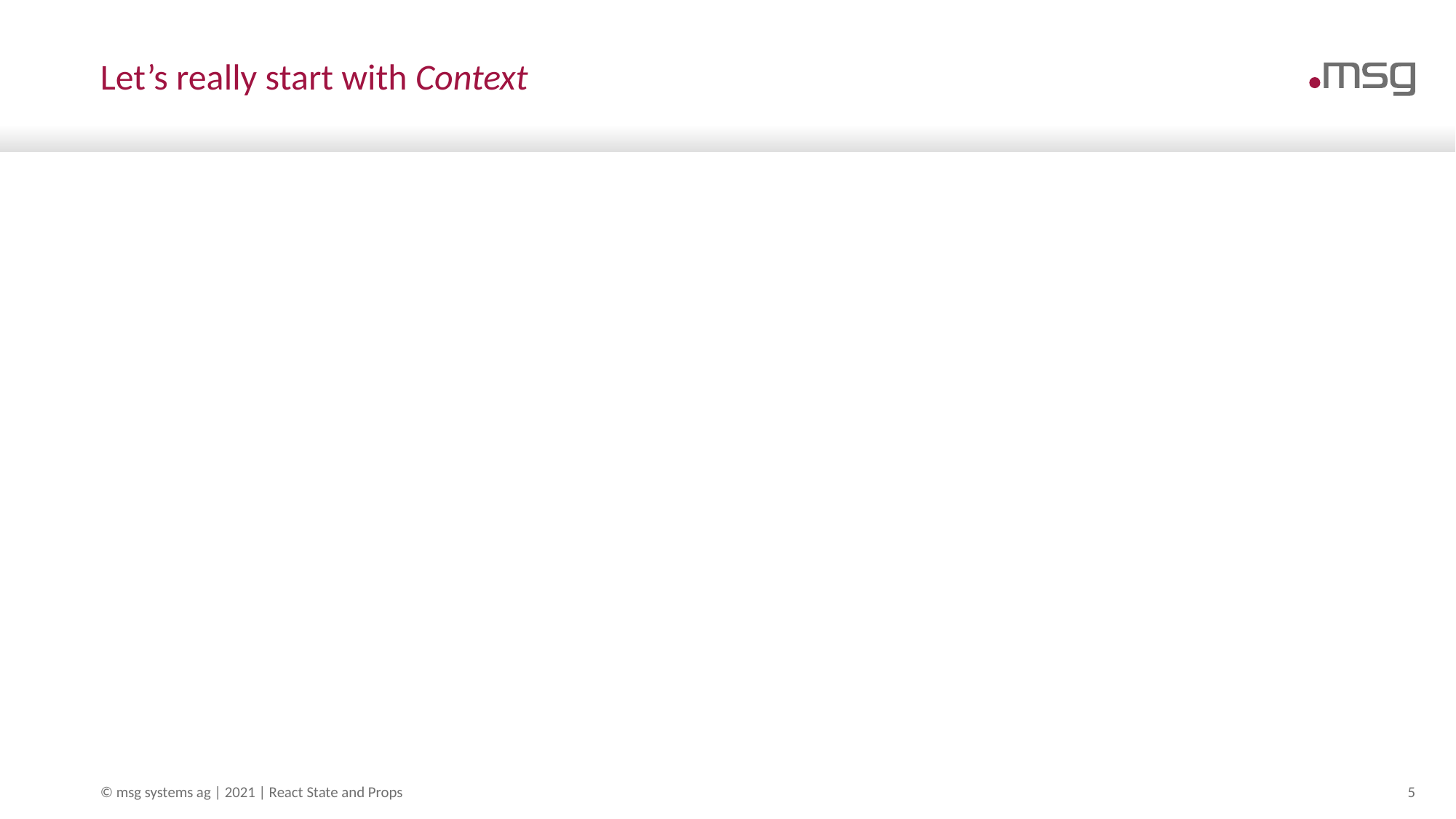

# Let’s really start with Context

© msg systems ag | 2021 | React State and Props
5